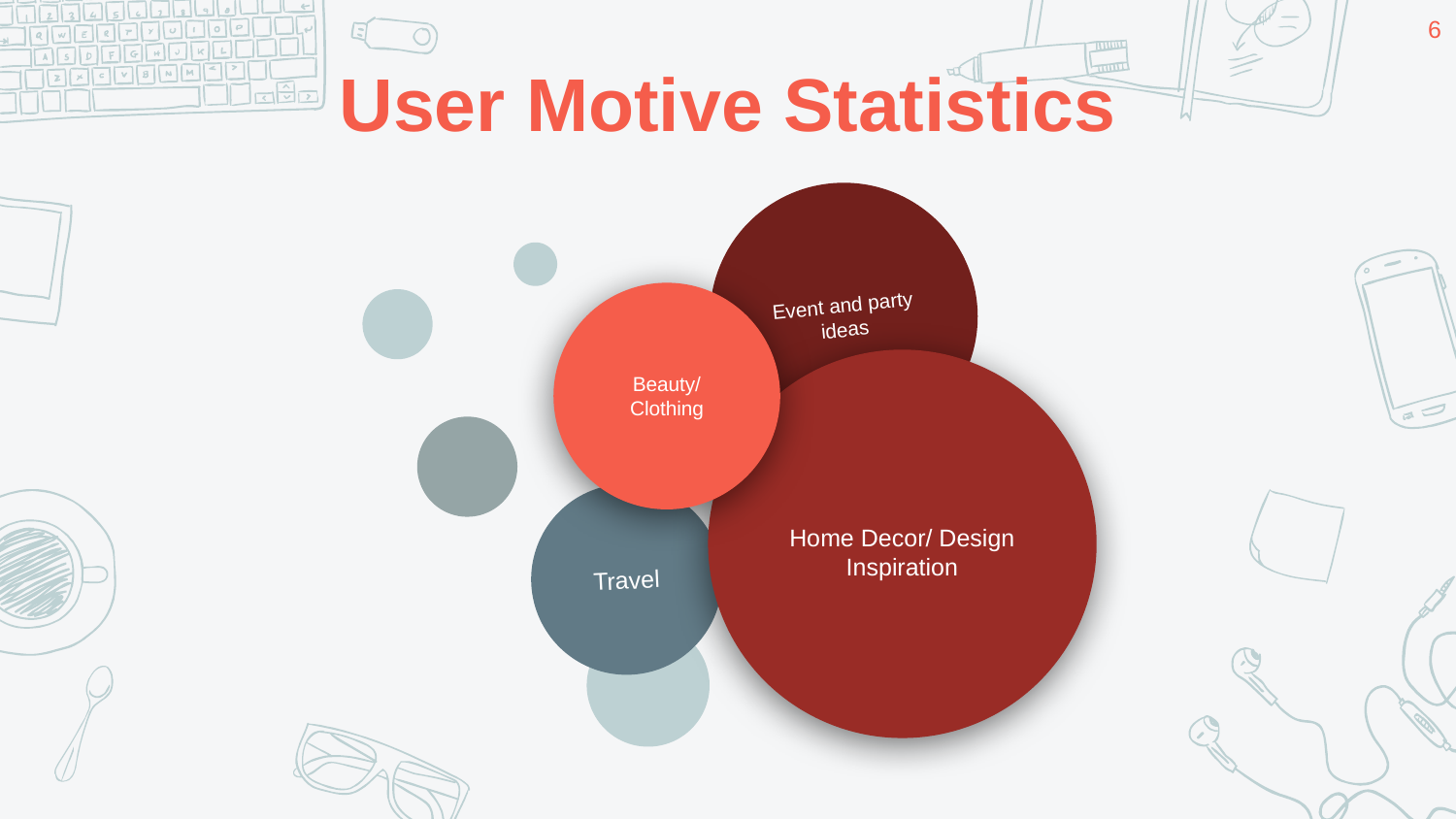

6
# User Motive Statistics
Event and party ideas

Travel

Beauty/
Clothing

Home Decor/ Design Inspiration